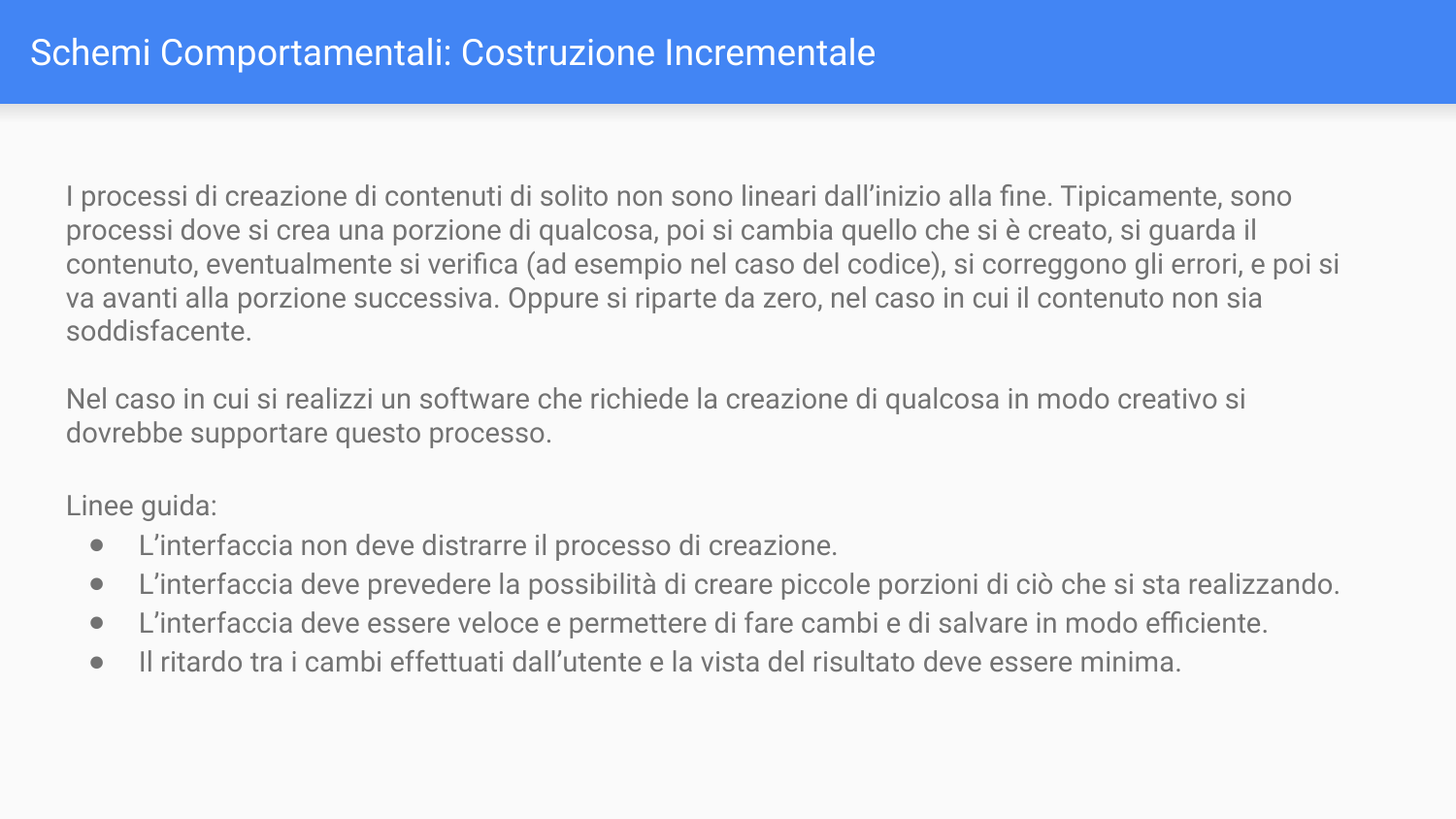

# Schemi Comportamentali: Costruzione Incrementale
I processi di creazione di contenuti di solito non sono lineari dall’inizio alla fine. Tipicamente, sono processi dove si crea una porzione di qualcosa, poi si cambia quello che si è creato, si guarda il contenuto, eventualmente si verifica (ad esempio nel caso del codice), si correggono gli errori, e poi si va avanti alla porzione successiva. Oppure si riparte da zero, nel caso in cui il contenuto non sia soddisfacente.

Nel caso in cui si realizzi un software che richiede la creazione di qualcosa in modo creativo si dovrebbe supportare questo processo.

Linee guida:
L’interfaccia non deve distrarre il processo di creazione.
L’interfaccia deve prevedere la possibilità di creare piccole porzioni di ciò che si sta realizzando.
L’interfaccia deve essere veloce e permettere di fare cambi e di salvare in modo efficiente.
Il ritardo tra i cambi effettuati dall’utente e la vista del risultato deve essere minima.